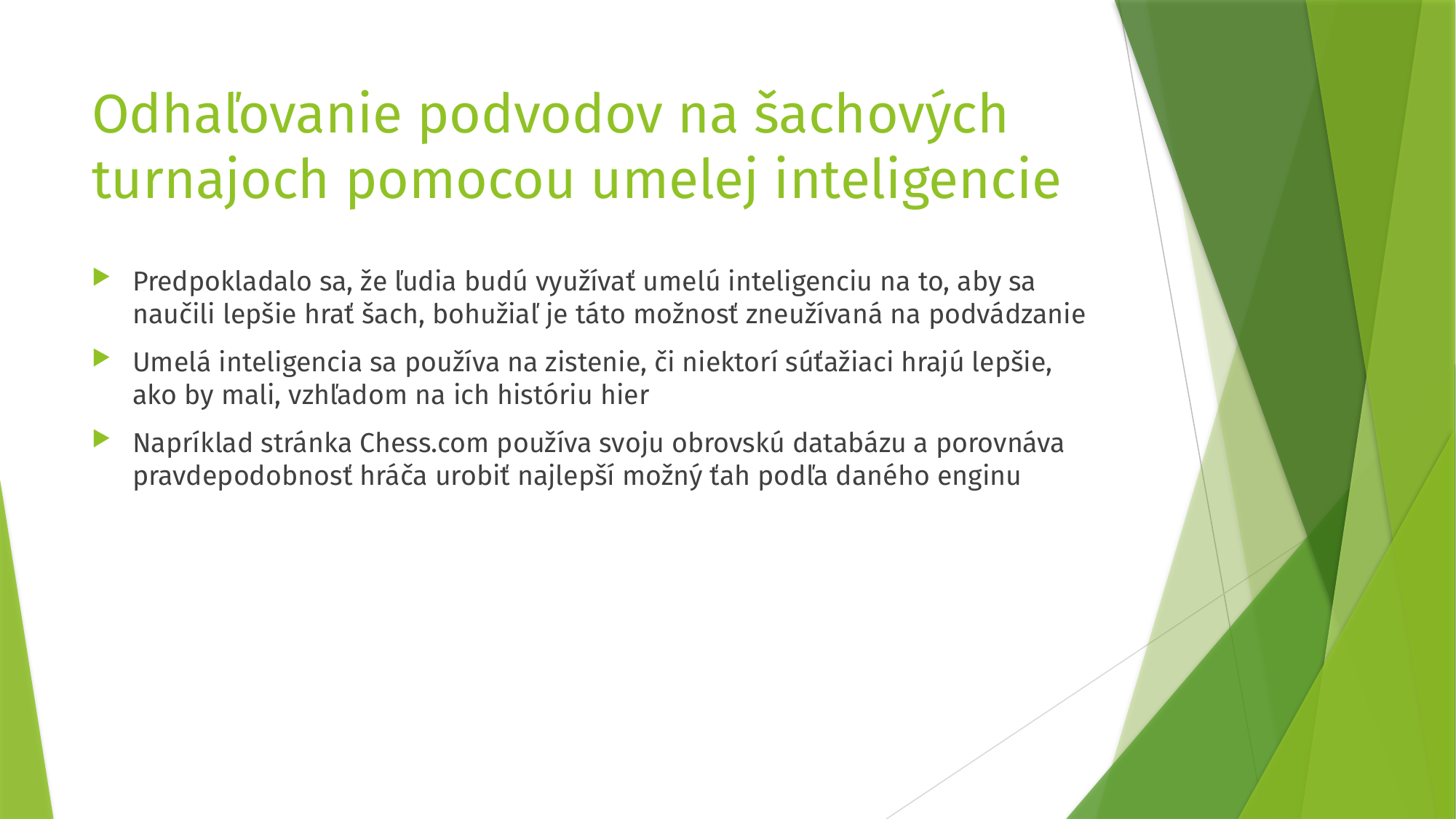

# Odhaľovanie podvodov na šachových turnajoch pomocou umelej inteligencie
Predpokladalo sa, že ľudia budú využívať umelú inteligenciu na to, aby sa naučili lepšie hrať šach, bohužiaľ je táto možnosť zneužívaná na podvádzanie
Umelá inteligencia sa používa na zistenie, či niektorí súťažiaci hrajú lepšie, ako by mali, vzhľadom na ich históriu hier
Napríklad stránka Chess.com používa svoju obrovskú databázu a porovnáva pravdepodobnosť hráča urobiť najlepší možný ťah podľa daného enginu